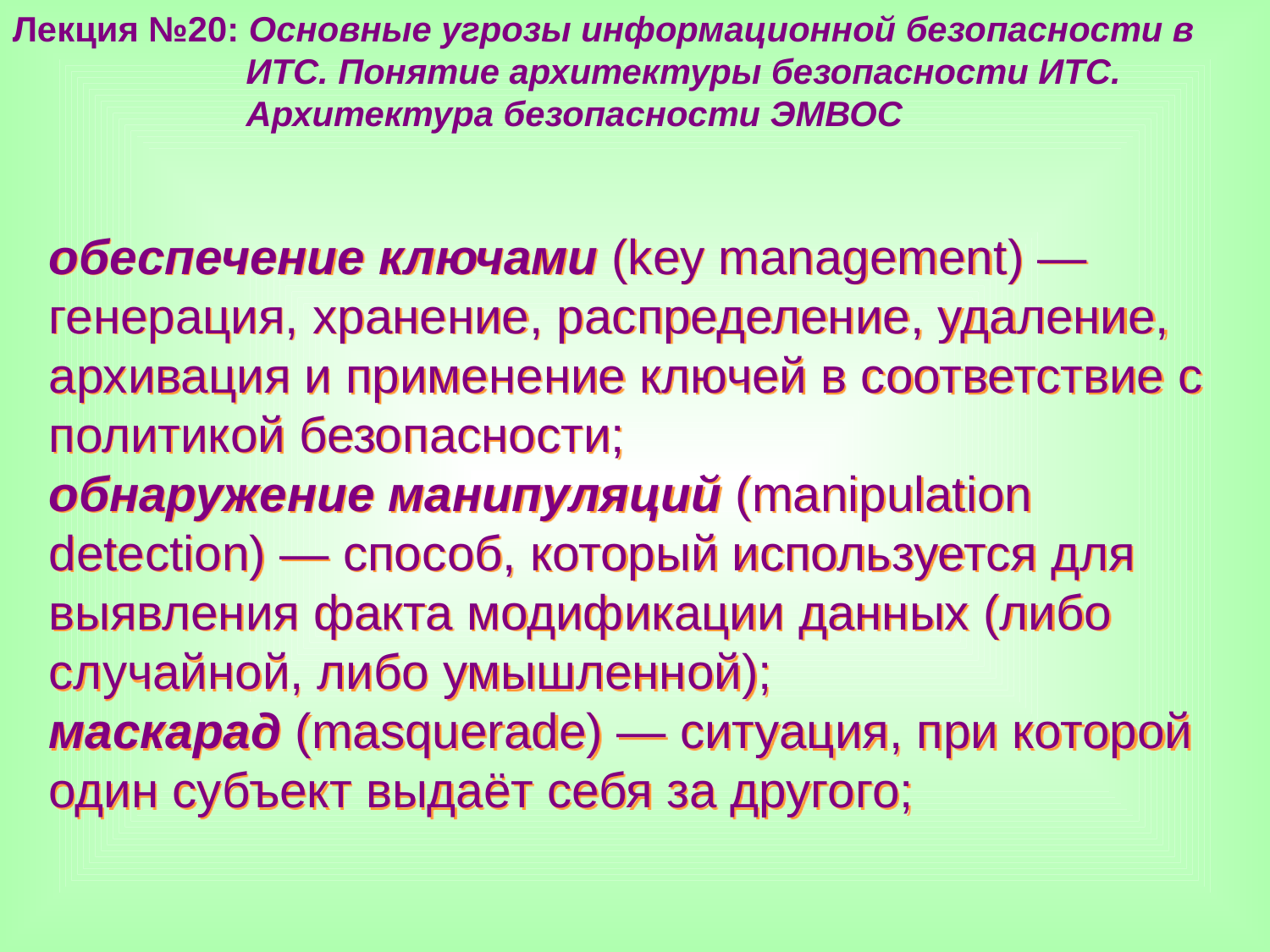

Лекция №20: Основные угрозы информационной безопасности в
                        ИТС. Понятие архитектуры безопасности ИТС.
                        Архитектура безопасности ЭМВОС
обеспечение ключами (key management) — генерация, хранение, распределение, удаление, архивация и применение ключей в соответствие с политикой безопасности;
обнаружение манипуляций (manipulation detection) — способ, который используется для выявления факта модификации данных (либо случайной, либо умышленной);
маскарад (masquerade) — ситуация, при которой один субъект выдаёт себя за другого;